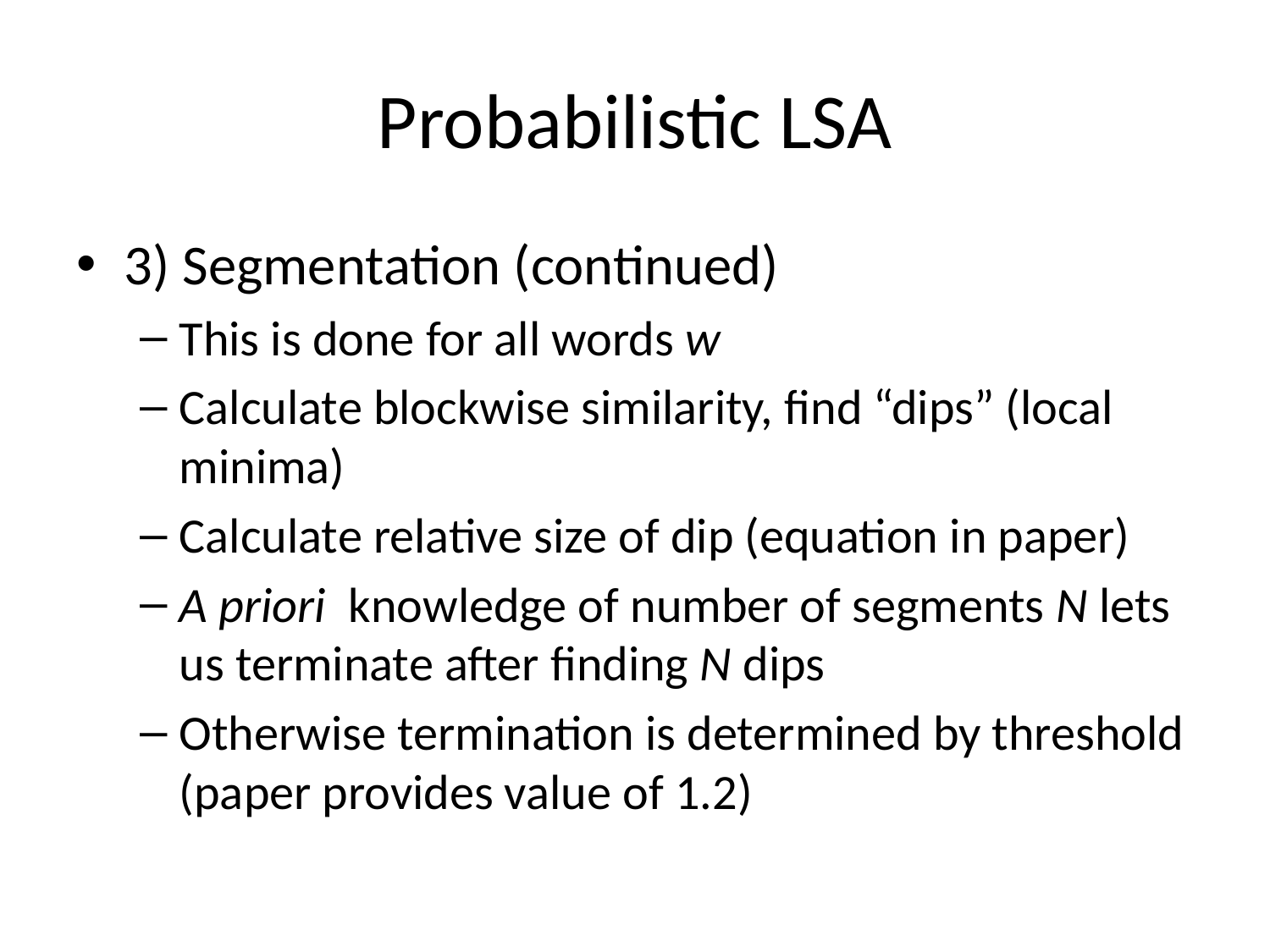

# Probabilistic LSA
3) Segmentation (continued)
This is done for all words w
Calculate blockwise similarity, find “dips” (local minima)
Calculate relative size of dip (equation in paper)
A priori  knowledge of number of segments N lets us terminate after finding N dips
Otherwise termination is determined by threshold (paper provides value of 1.2)